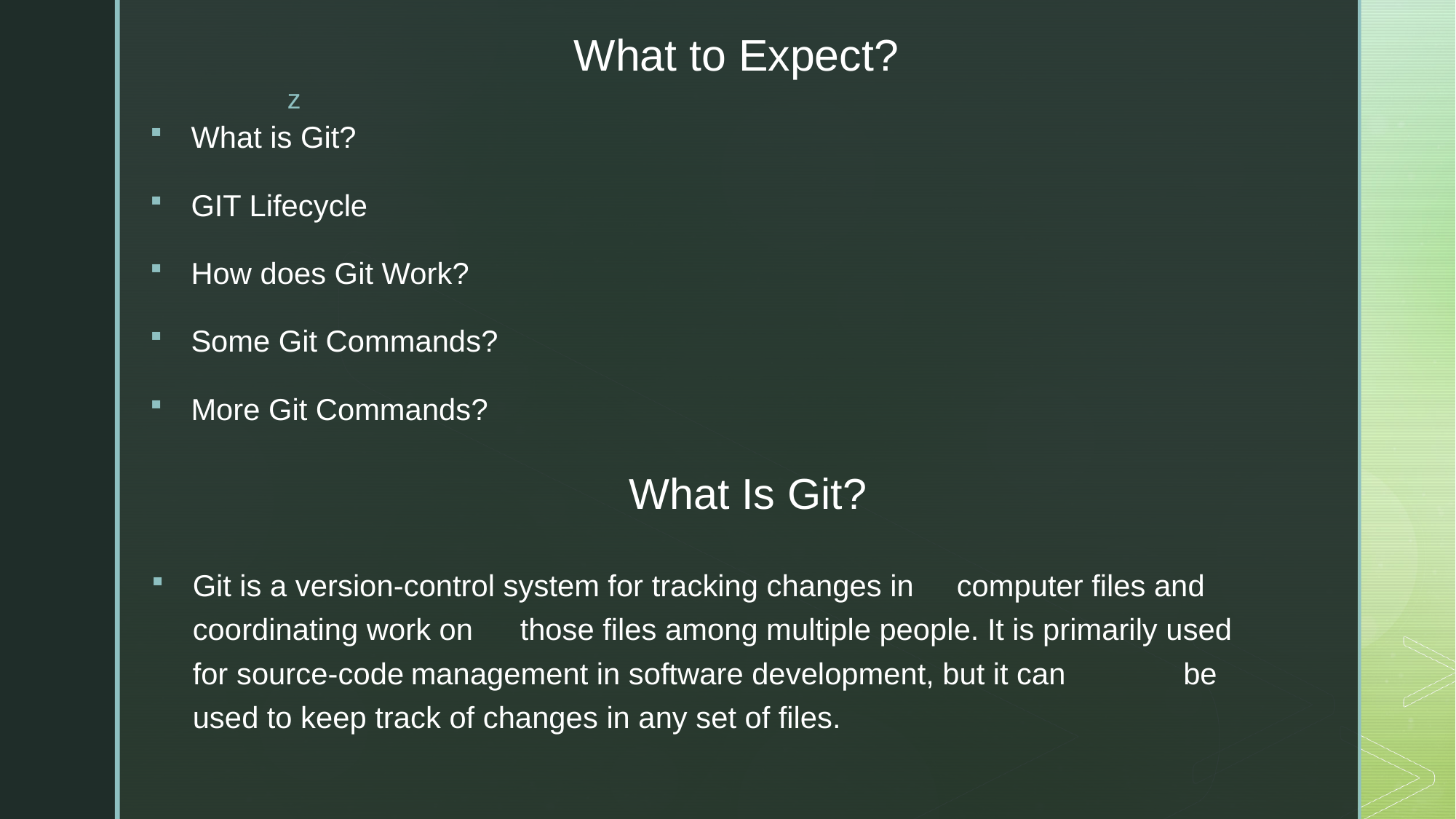

# What to Expect?
What is Git?
GIT Lifecycle
How does Git Work?
Some Git Commands?
More Git Commands?
What Is Git?
Git is a version-control system for tracking changes in	computer files and coordinating work on	those files among multiple people. It is primarily used for source-code	management in software development, but it can	 be used to keep track of changes in any set of files.